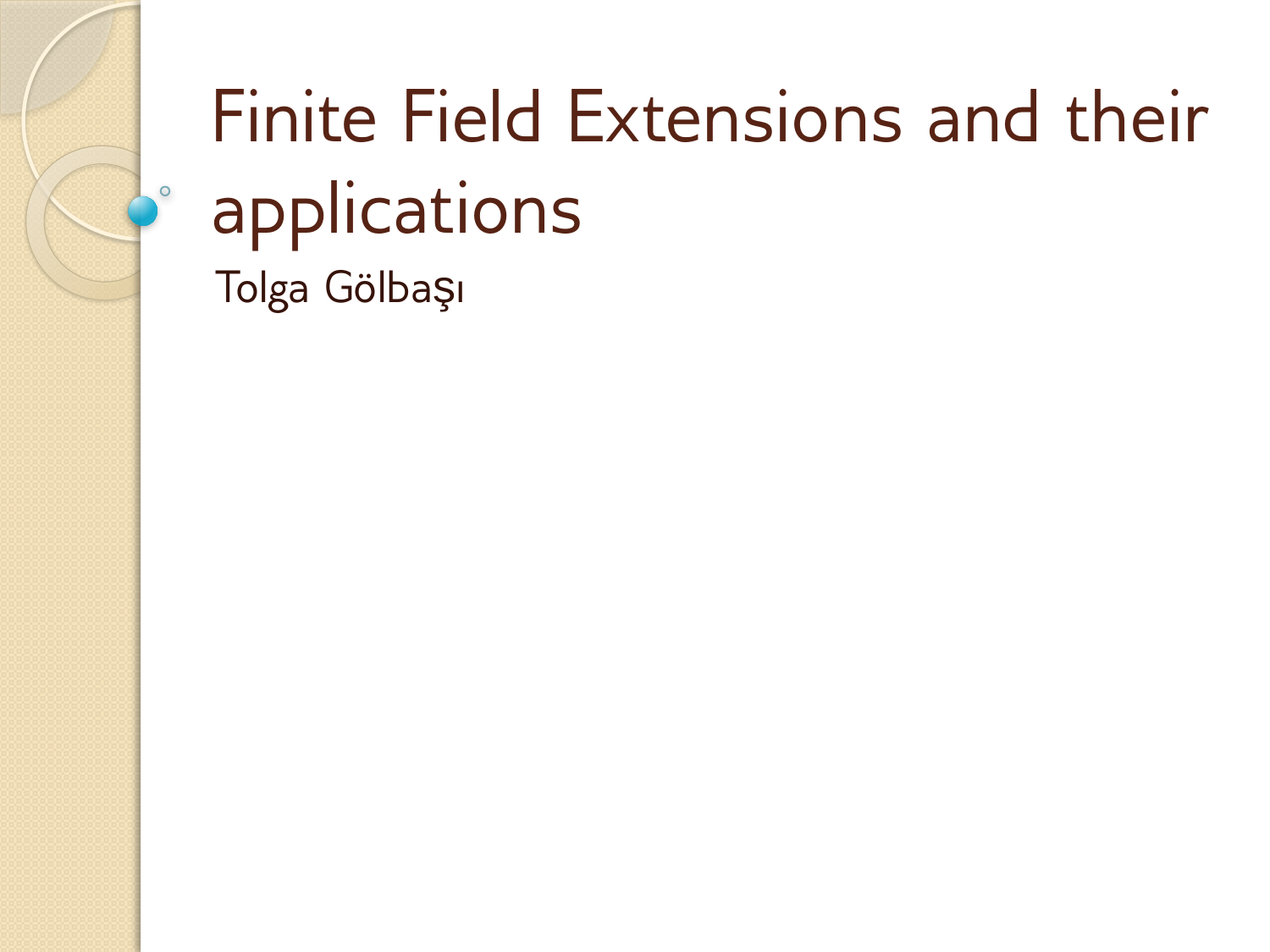

# Finite Field Extensions and their applications
Tolga Gölbaşı